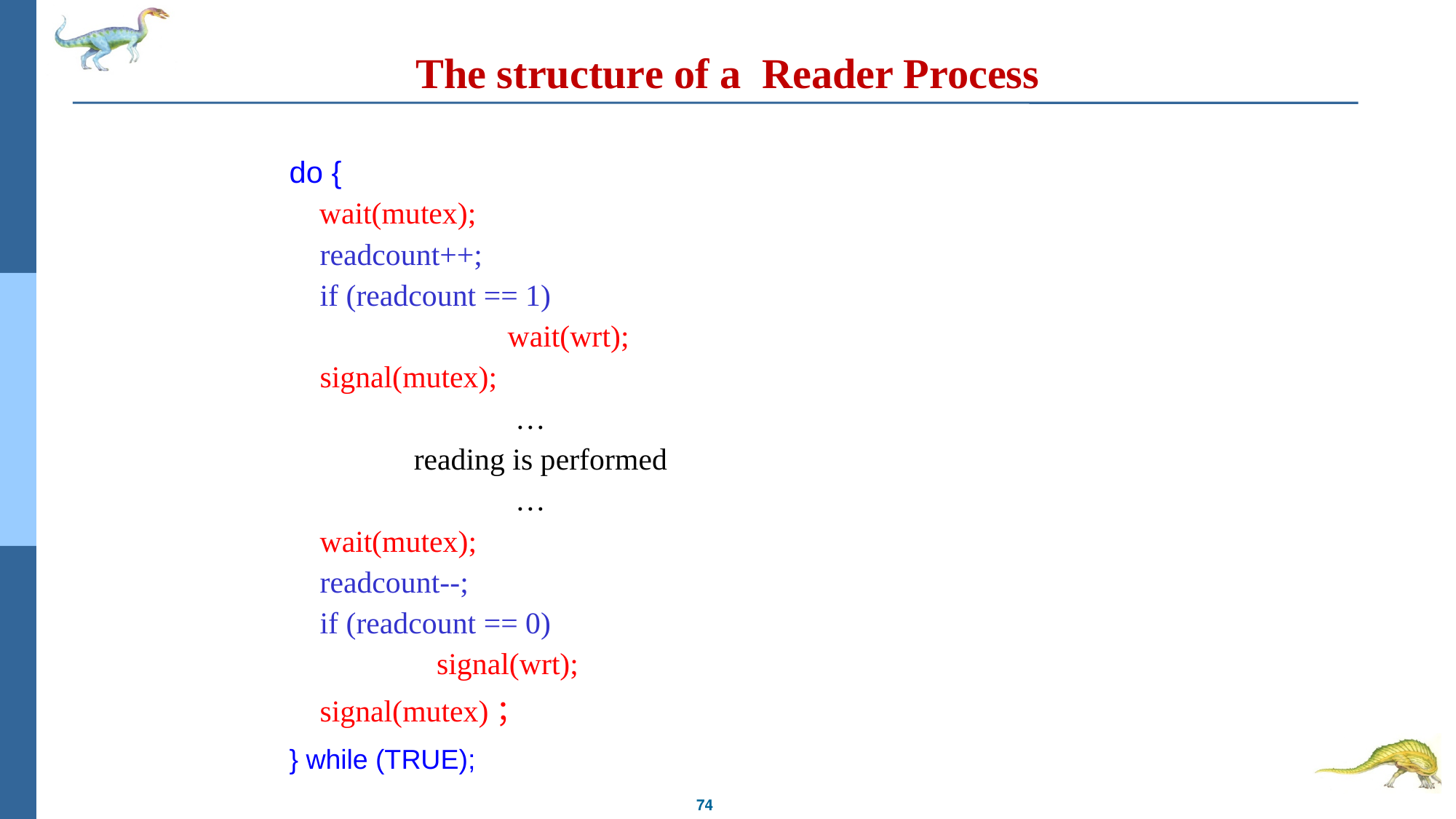

# The structure of a  Reader Process
		do {
		     wait(mutex);
		    readcount++;
		    if (readcount == 1)
				wait(wrt);
		    signal(mutex);
				 …
			  reading is performed
				 …
		    wait(mutex);
		    readcount--;
		    if (readcount == 0)
			     signal(wrt);
		    signal(mutex)；
		} while (TRUE);